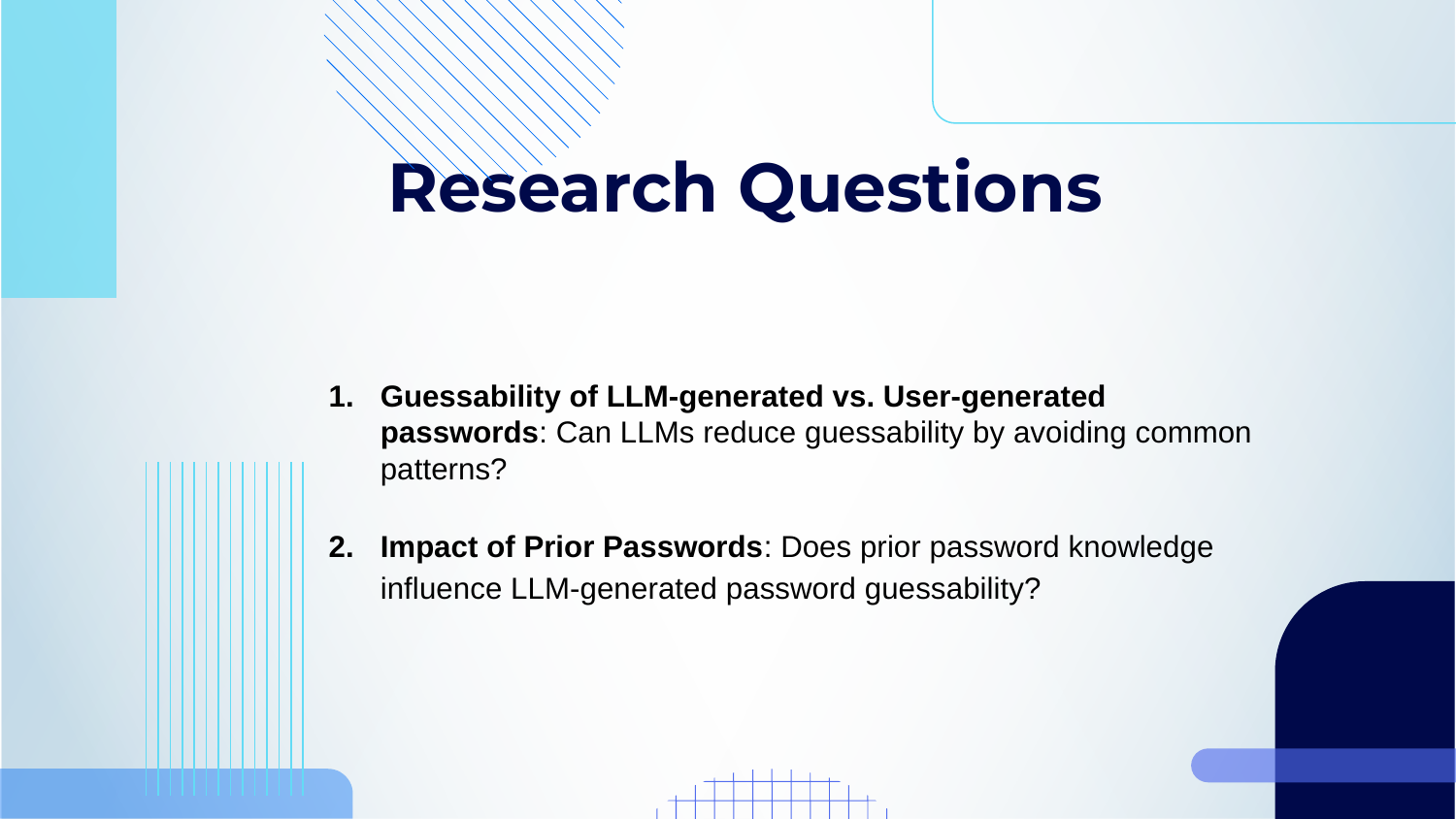

# Research Questions
Guessability of LLM-generated vs. User-generated passwords: Can LLMs reduce guessability by avoiding common patterns?
Impact of Prior Passwords: Does prior password knowledge influence LLM-generated password guessability?